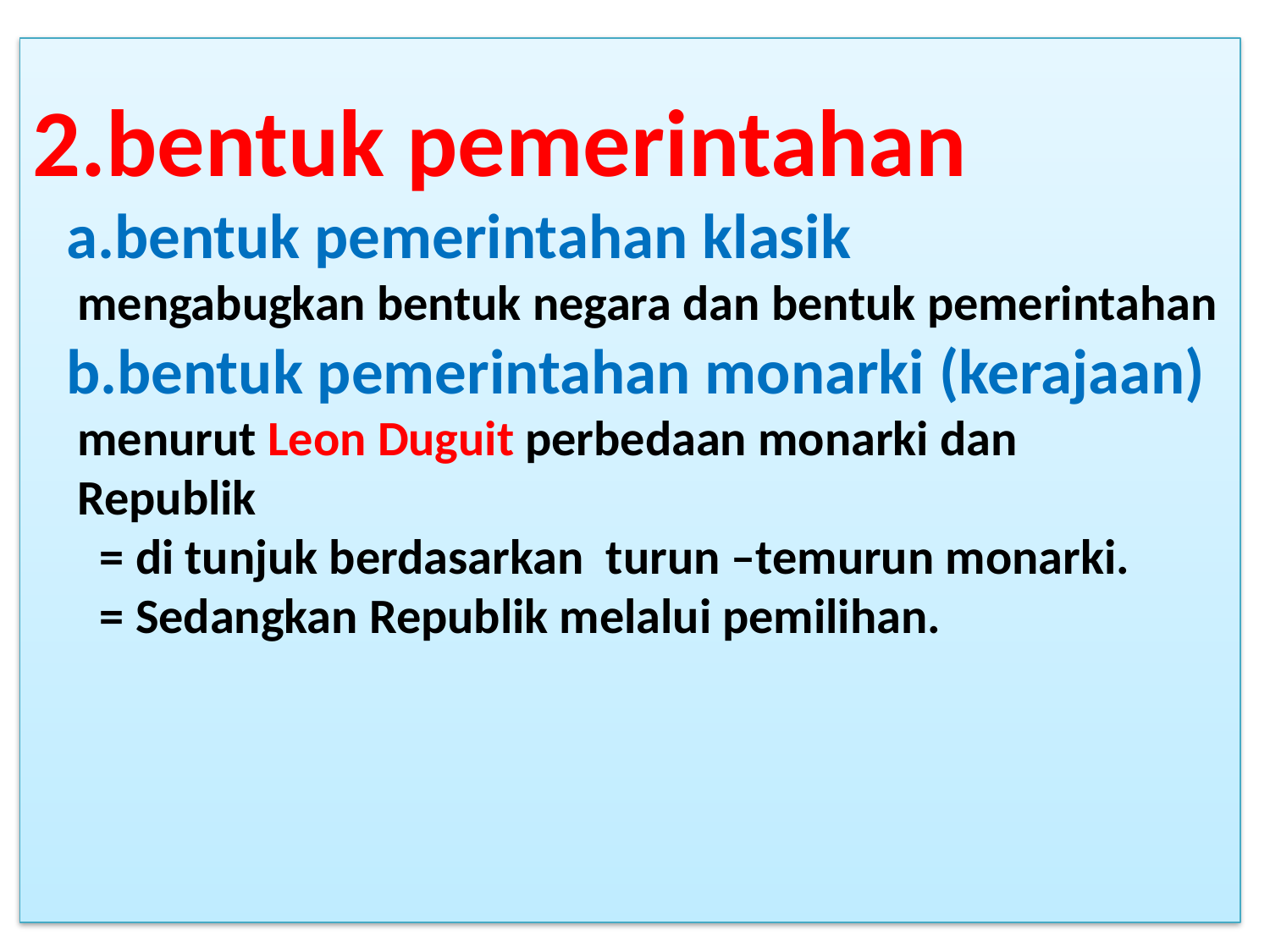

# 2.bentuk pemerintahan a.bentuk pemerintahan klasik mengabugkan bentuk negara dan bentuk pemerintahan b.bentuk pemerintahan monarki (kerajaan) menurut Leon Duguit perbedaan monarki dan Republik = di tunjuk berdasarkan  turun –temurun monarki. = Sedangkan Republik melalui pemilihan.